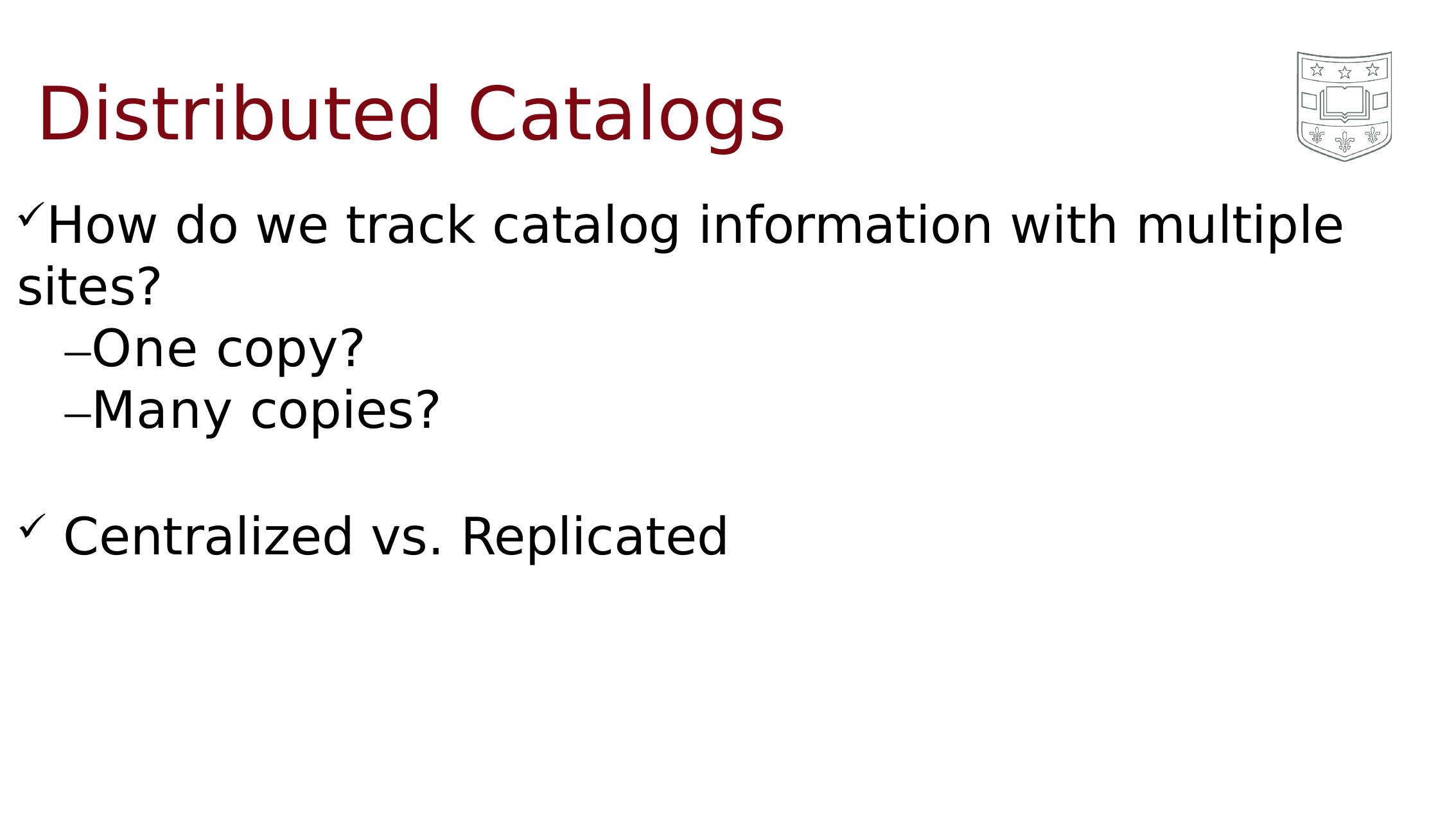

# Distributed Catalogs
How do we track catalog information with multiple  sites?
–One copy?
–Many copies?

Centralized vs. Replicated